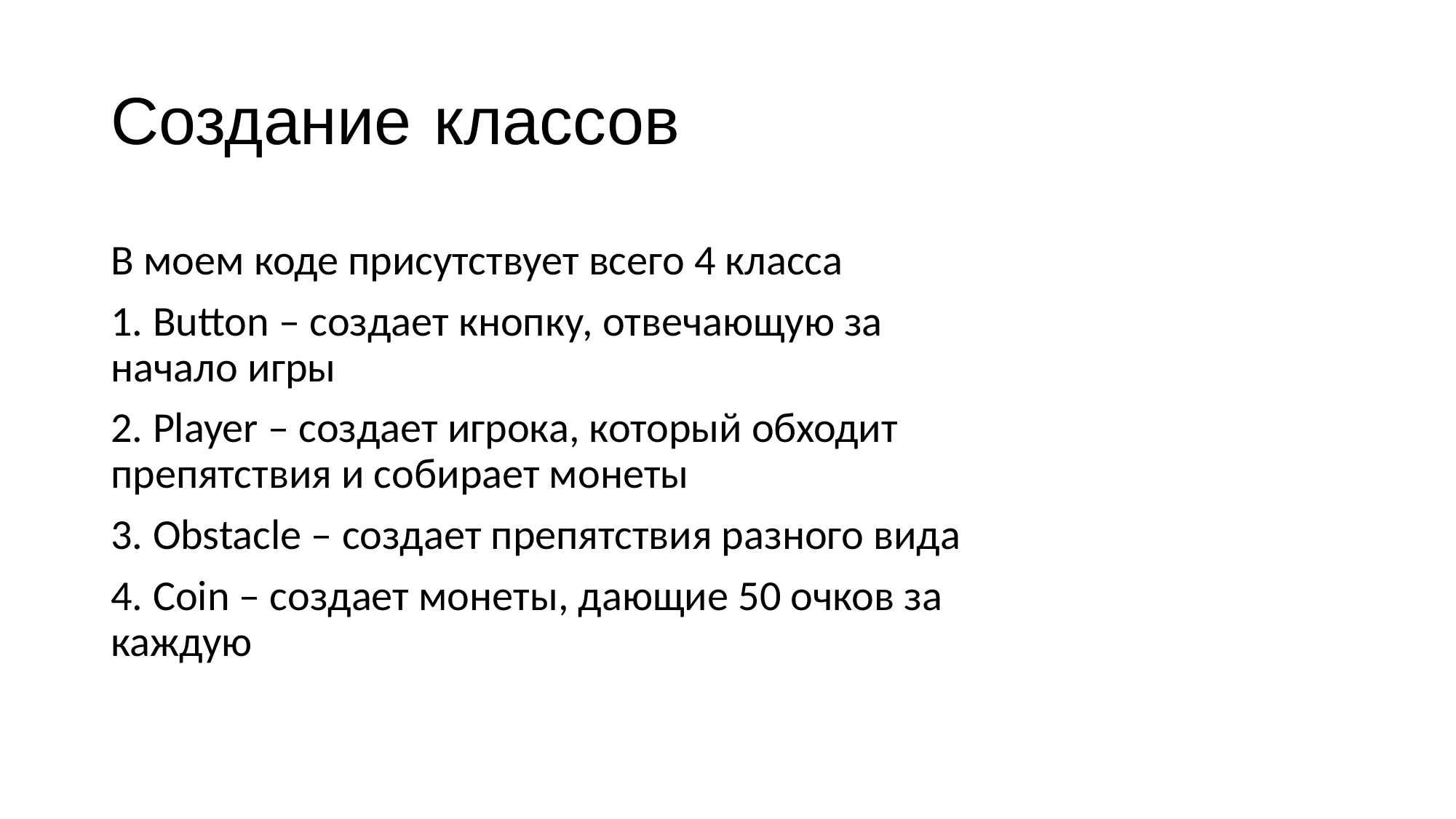

# Создание классов
В моем коде присутствует всего 4 класса
1. Button – создает кнопку, отвечающую за начало игры
2. Player – создает игрока, который обходит препятствия и собирает монеты
3. Obstacle – создает препятствия разного вида
4. Coin – создает монеты, дающие 50 очков за каждую